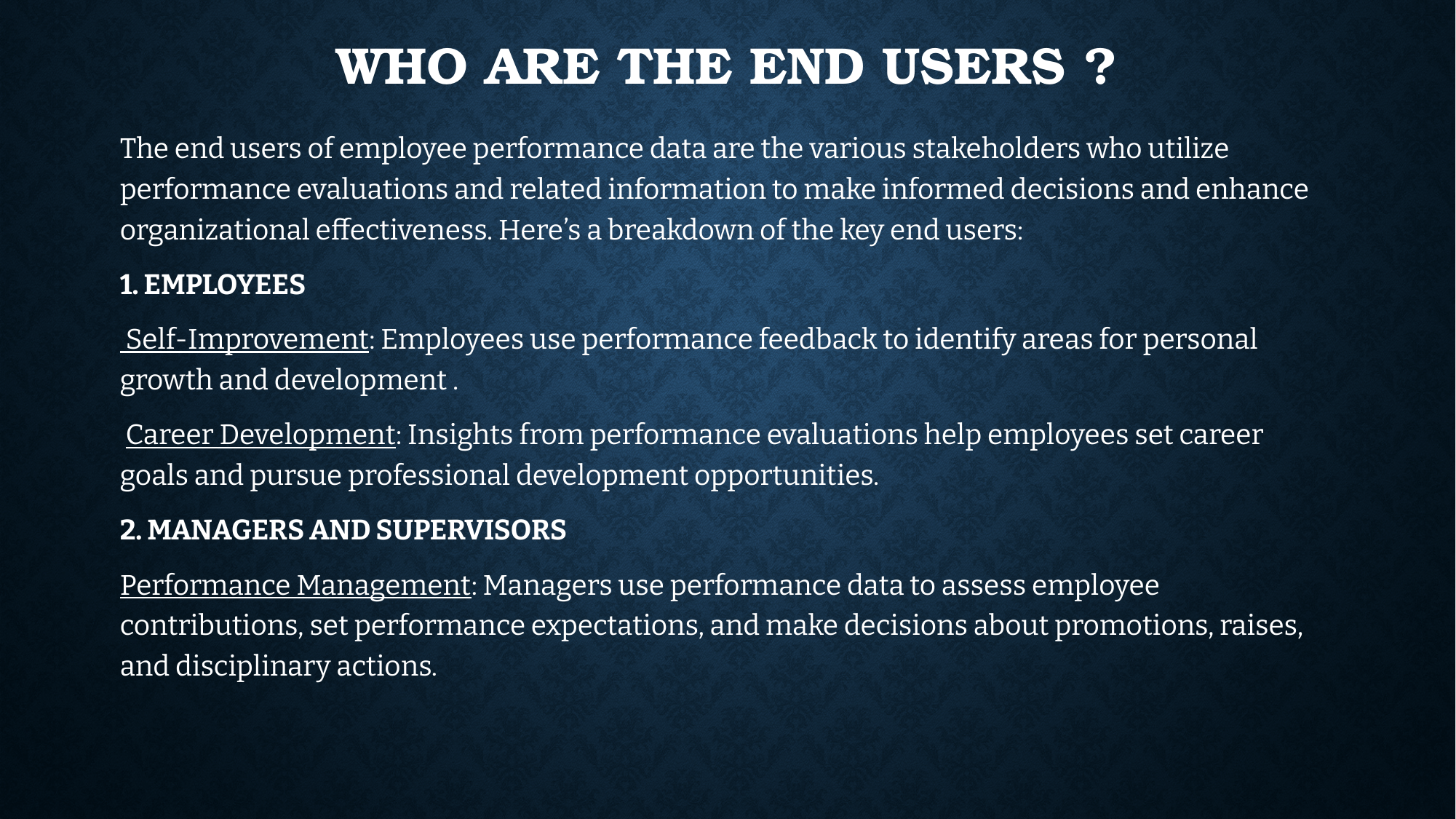

# WHO ARE THE END USERS ?
The end users of employee performance data are the various stakeholders who utilize performance evaluations and related information to make informed decisions and enhance organizational effectiveness. Here’s a breakdown of the key end users:
1. EMPLOYEES
 Self-Improvement: Employees use performance feedback to identify areas for personal growth and development .
 Career Development: Insights from performance evaluations help employees set career goals and pursue professional development opportunities.
2. MANAGERS AND SUPERVISORS
Performance Management: Managers use performance data to assess employee contributions, set performance expectations, and make decisions about promotions, raises, and disciplinary actions.